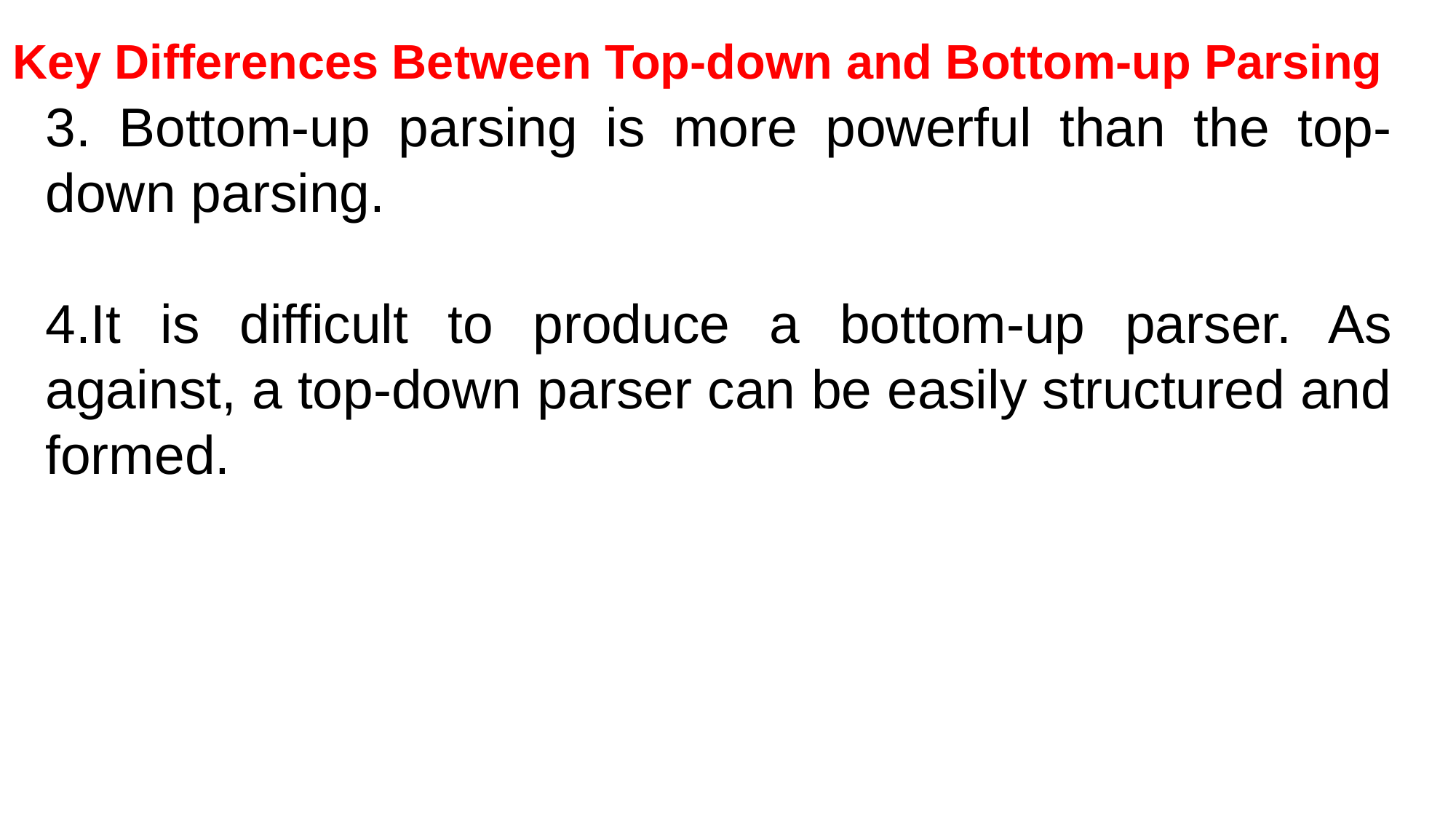

Key Differences Between Top-down and Bottom-up Parsing
3. Bottom-up parsing is more powerful than the top-down parsing.

4.It is difficult to produce a bottom-up parser. As against, a top-down parser can be easily structured and formed.